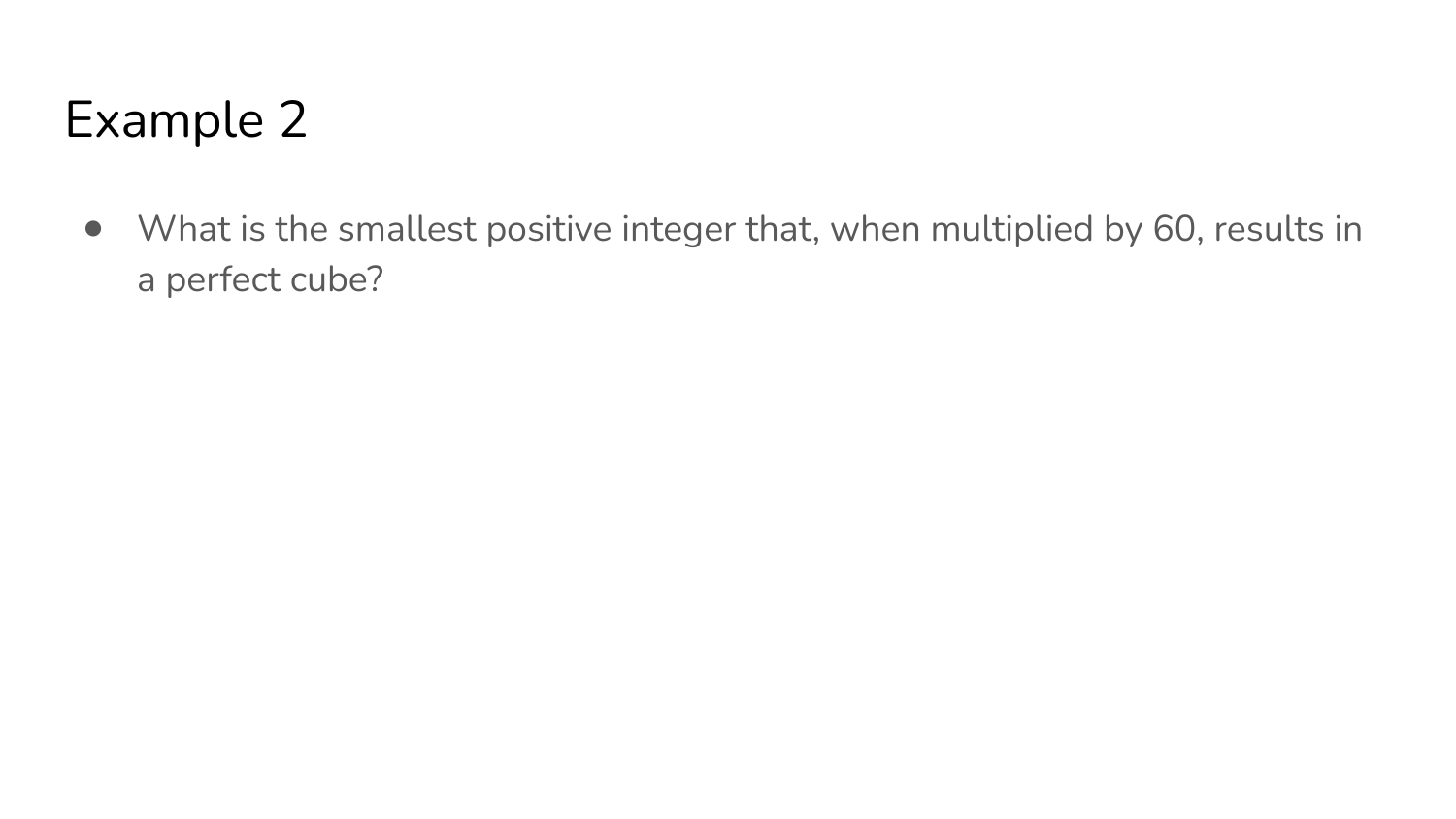

# Example 2
What is the smallest positive integer that, when multiplied by 60, results in a perfect cube?